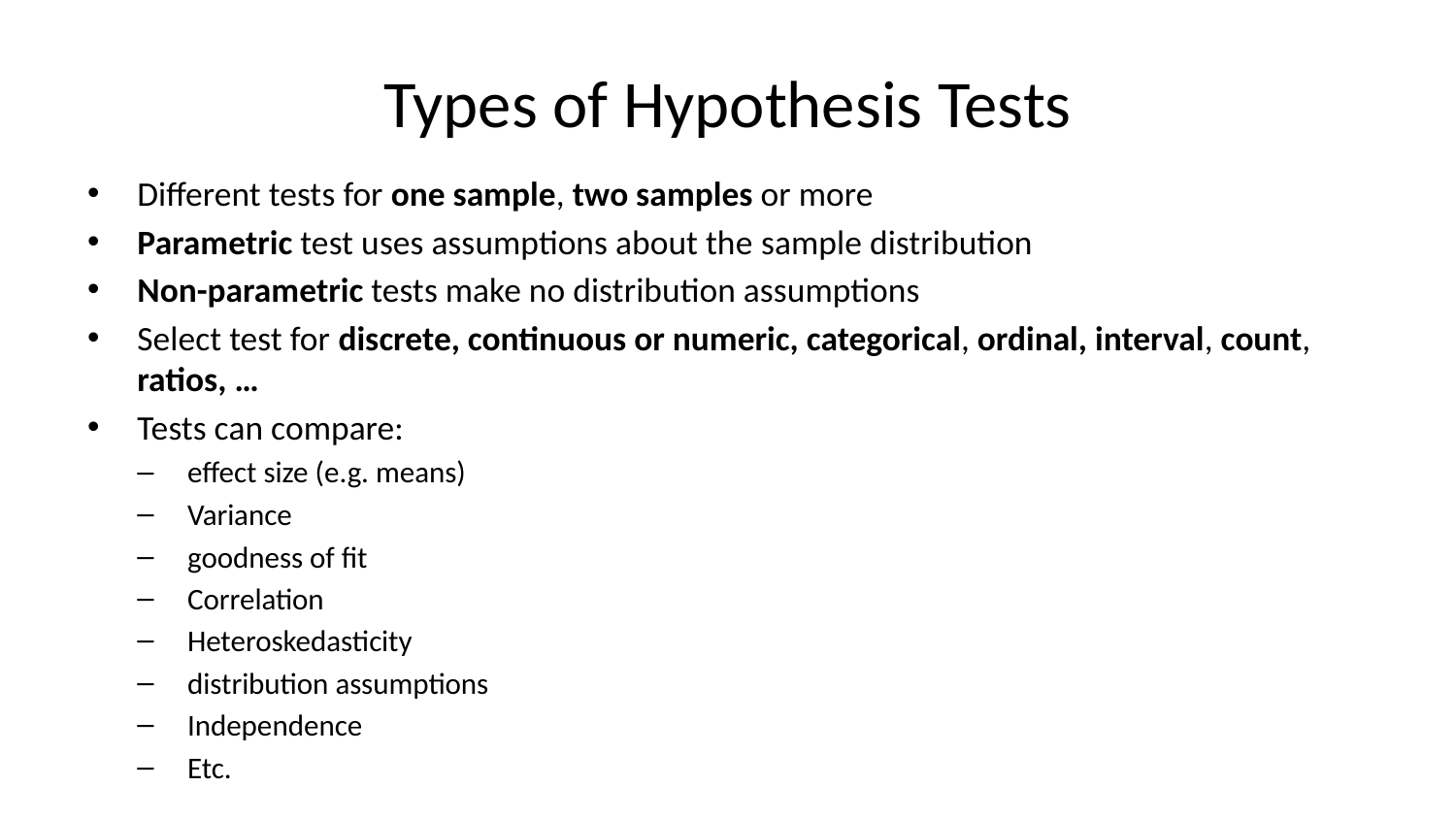

# Types of Hypothesis Tests
Different tests for one sample, two samples or more
Parametric test uses assumptions about the sample distribution
Non-parametric tests make no distribution assumptions
Select test for discrete, continuous or numeric, categorical, ordinal, interval, count, ratios, …
Tests can compare:
effect size (e.g. means)
Variance
goodness of fit
Correlation
Heteroskedasticity
distribution assumptions
Independence
Etc.